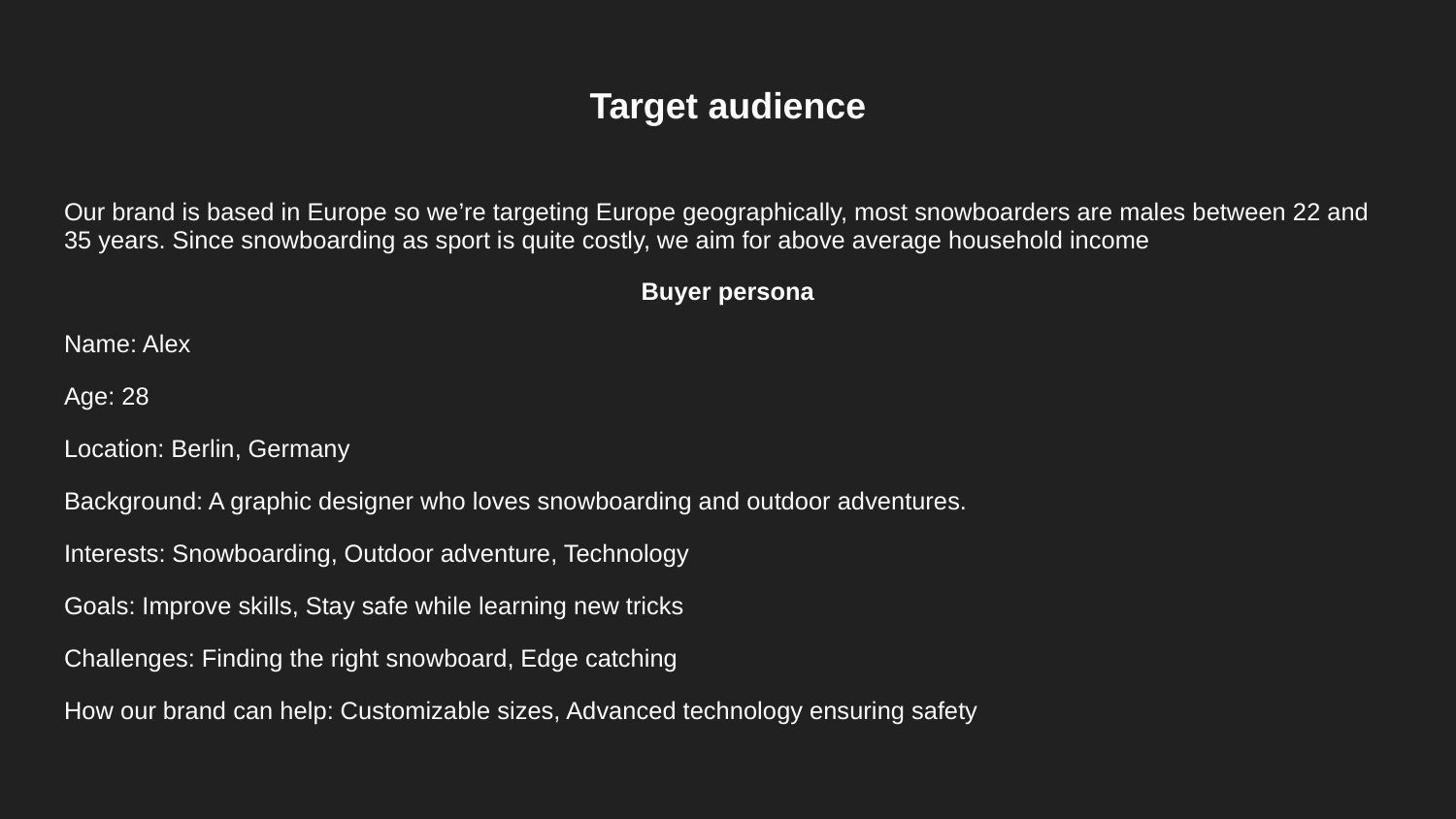

# Target audience
Our brand is based in Europe so we’re targeting Europe geographically, most snowboarders are males between 22 and 35 years. Since snowboarding as sport is quite costly, we aim for above average household income
Buyer persona
Name: Alex
Age: 28
Location: Berlin, Germany
Background: A graphic designer who loves snowboarding and outdoor adventures.
Interests: Snowboarding, Outdoor adventure, Technology
Goals: Improve skills, Stay safe while learning new tricks
Challenges: Finding the right snowboard, Edge catching
How our brand can help: Customizable sizes, Advanced technology ensuring safety